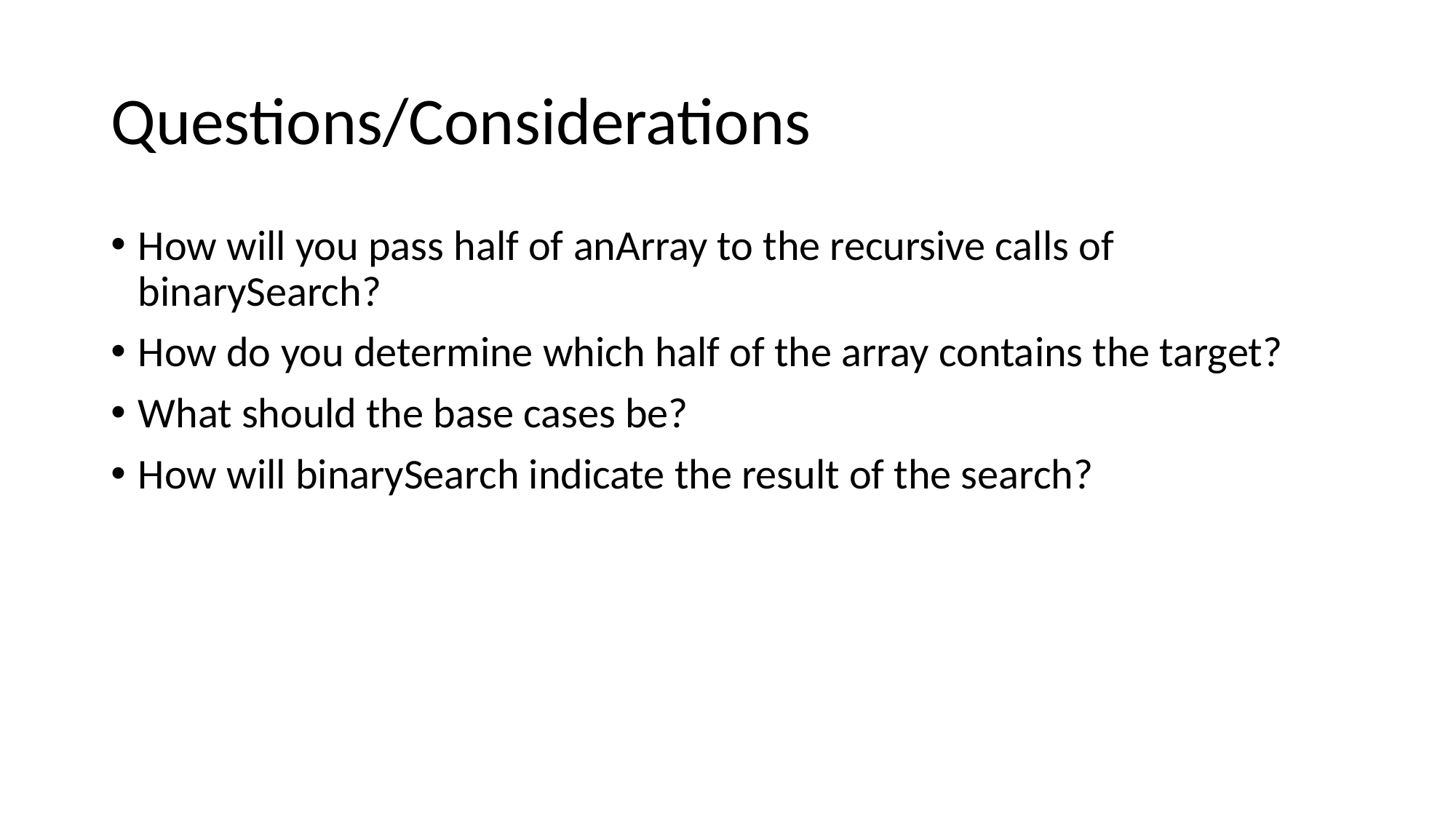

# Questions/Considerations
How will you pass half of anArray to the recursive calls of binarySearch?
How do you determine which half of the array contains the target?
What should the base cases be?
How will binarySearch indicate the result of the search?